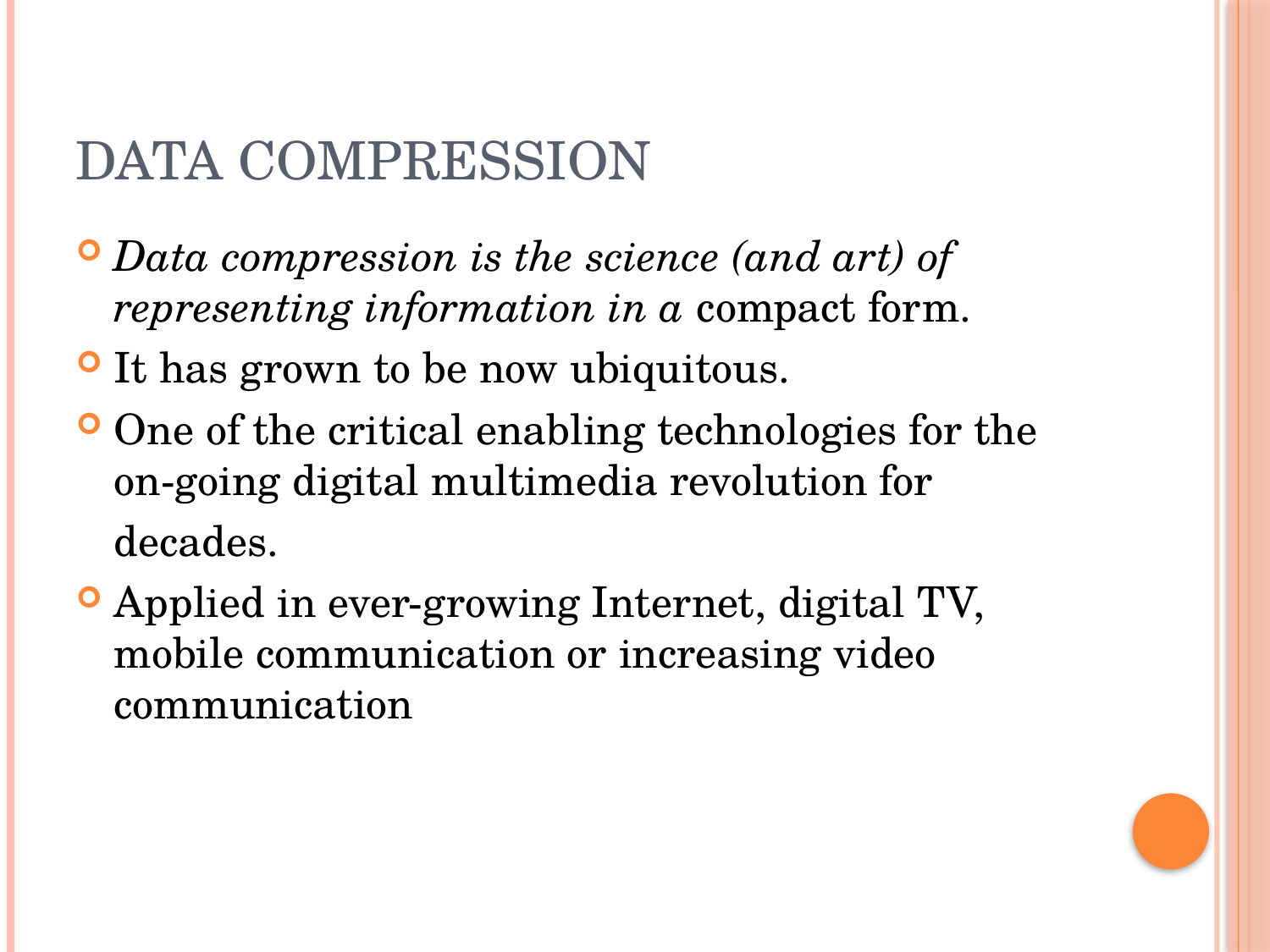

# Data Compression
Data compression is the science (and art) of representing information in a compact form.
It has grown to be now ubiquitous.
One of the critical enabling technologies for the on-going digital multimedia revolution for
	decades.
Applied in ever-growing Internet, digital TV, mobile communication or increasing video communication